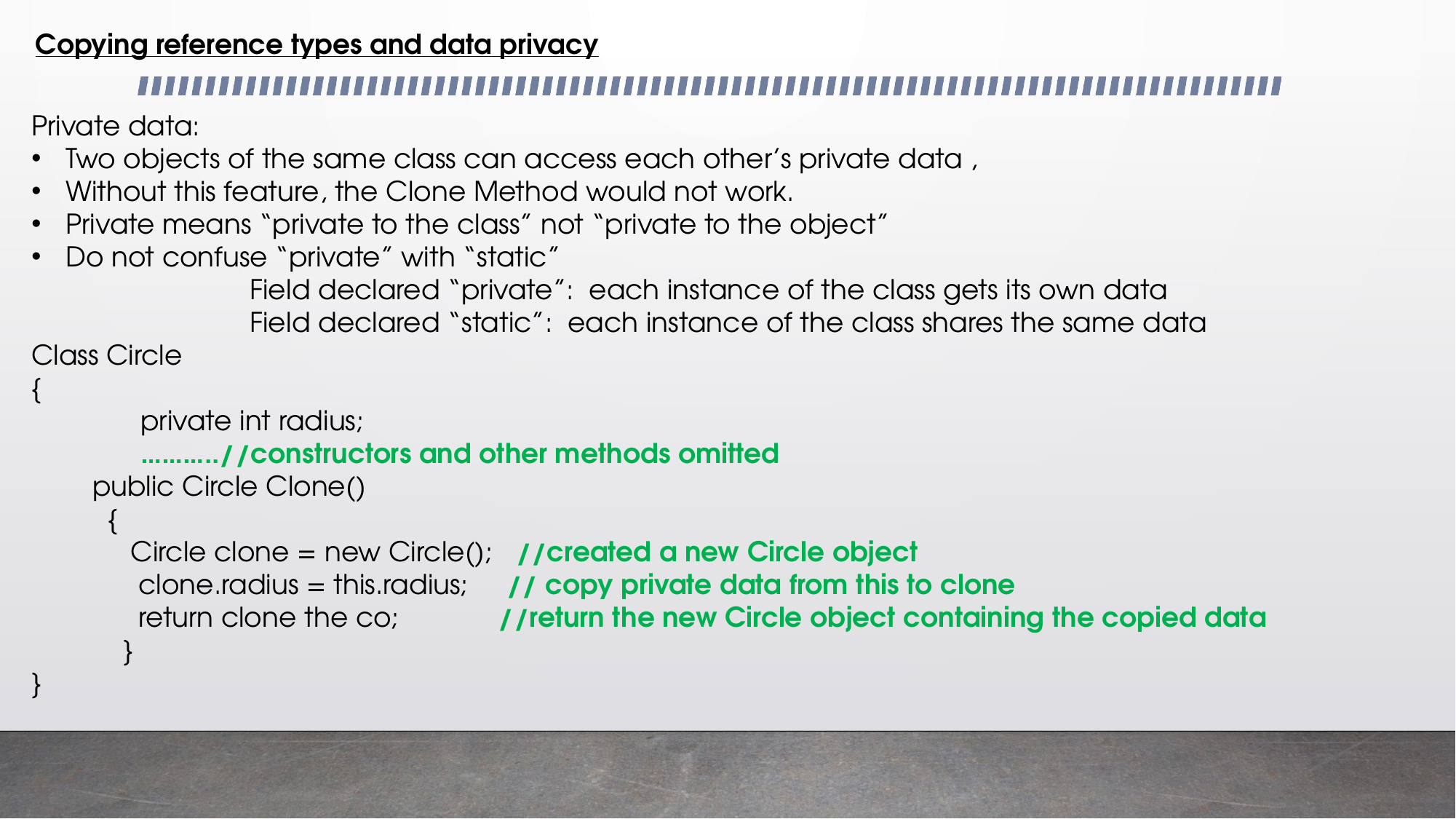

Copying reference types and data privacy
Private data:
Two objects of the same class can access each other’s private data ,
Without this feature, the Clone Method would not work.
Private means “private to the class” not “private to the object”
Do not confuse “private” with “static”
		Field declared “private”:  each instance of the class gets its own data
		Field declared “static”:  each instance of the class shares the same data
Class Circle
{
	private int radius;
	………..//constructors and other methods omitted
        public Circle Clone()
          {
             Circle clone = new Circle();   //created a new Circle object
              clone.radius = this.radius;     // copy private data from this to clone
              return clone the co;             //return the new Circle object containing the copied data
            }
}